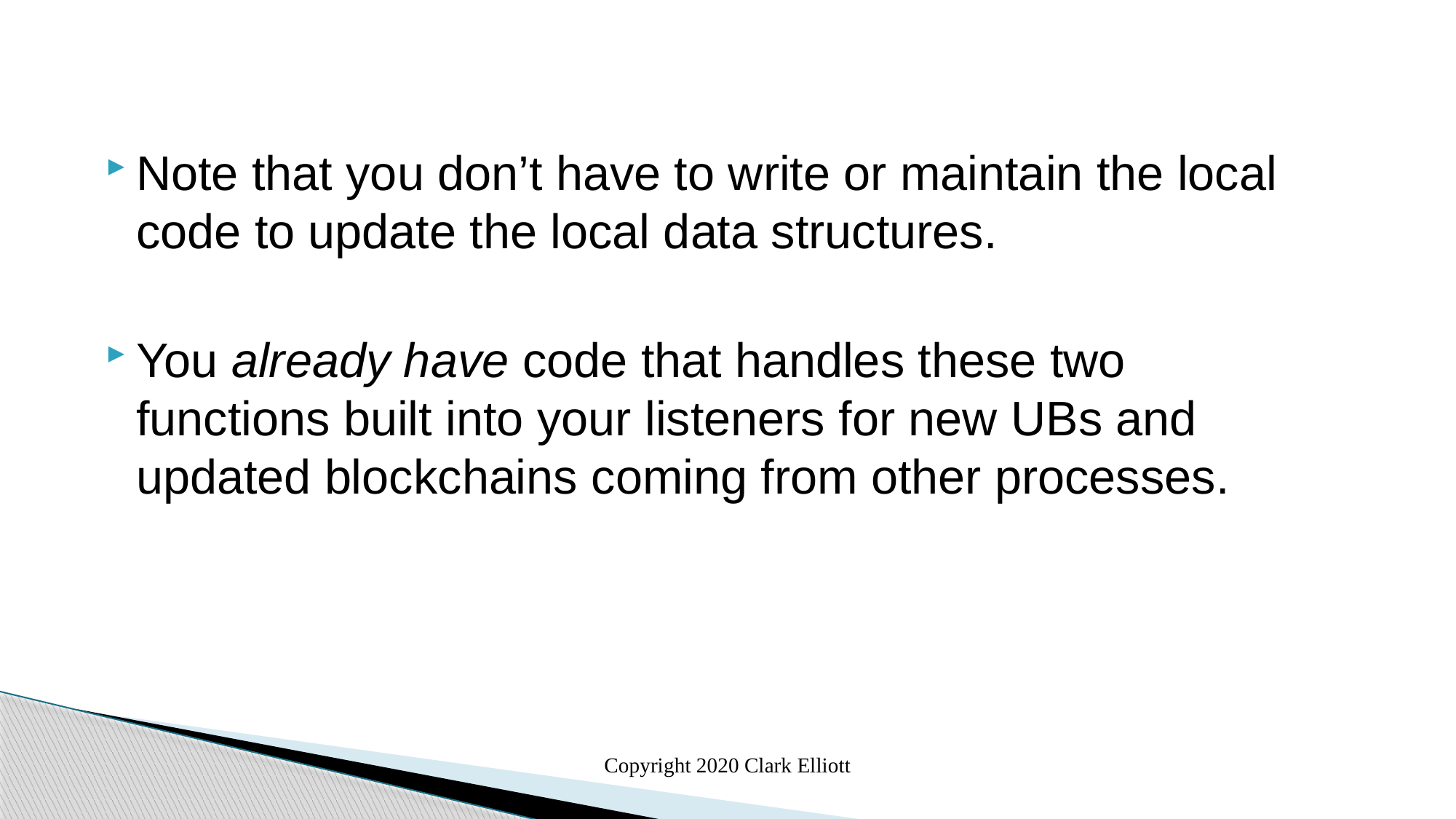

Note that you don’t have to write or maintain the local code to update the local data structures.

You already have code that handles these two functions built into your listeners for new UBs and updated blockchains coming from other processes.
Copyright 2020 Clark Elliott